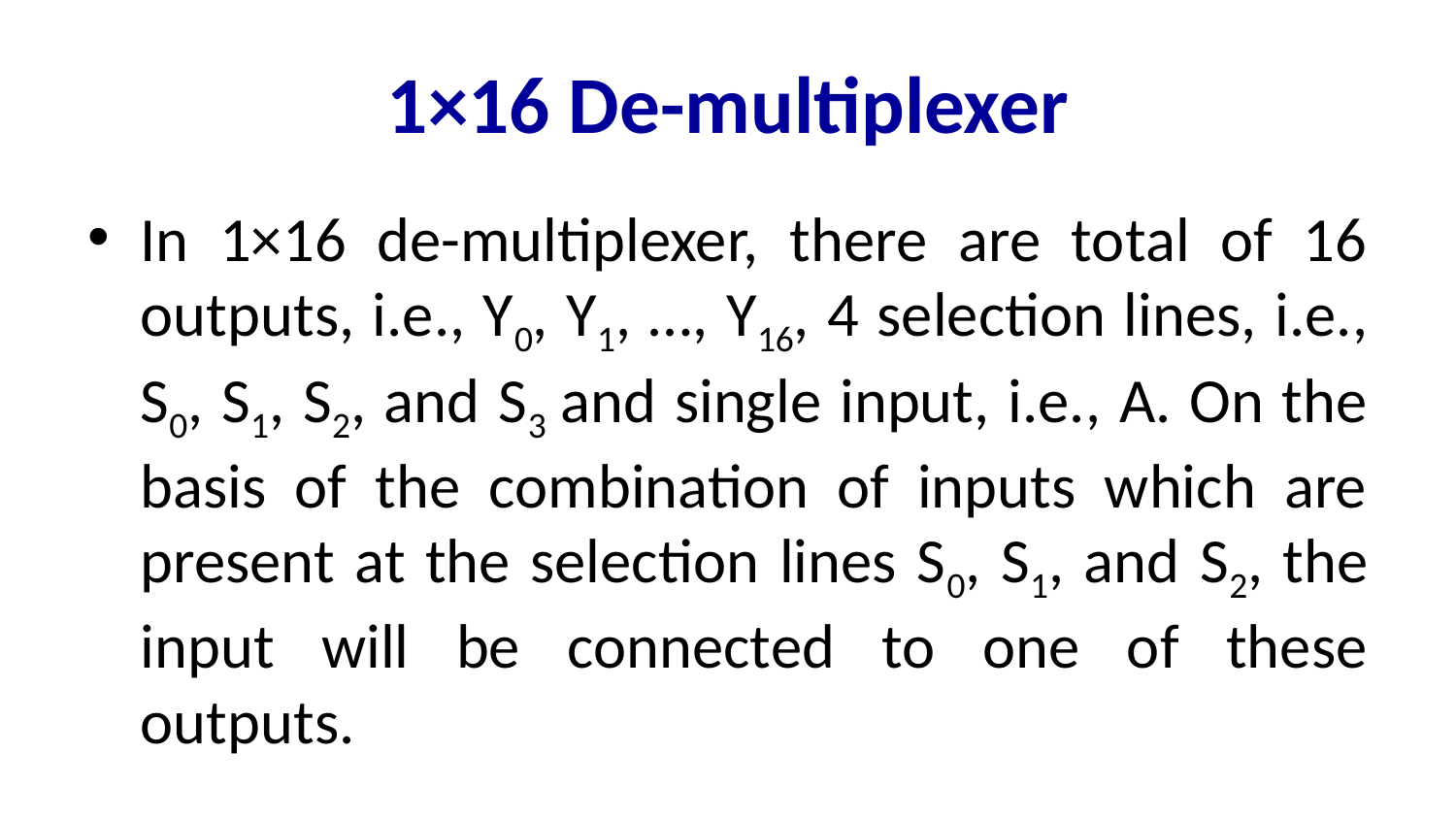

# 1×16 De-multiplexer
In 1×16 de-multiplexer, there are total of 16 outputs, i.e., Y0, Y1, …, Y16, 4 selection lines, i.e., S0, S1, S2, and S3 and single input, i.e., A. On the basis of the combination of inputs which are present at the selection lines S0, S1, and S2, the input will be connected to one of these outputs.